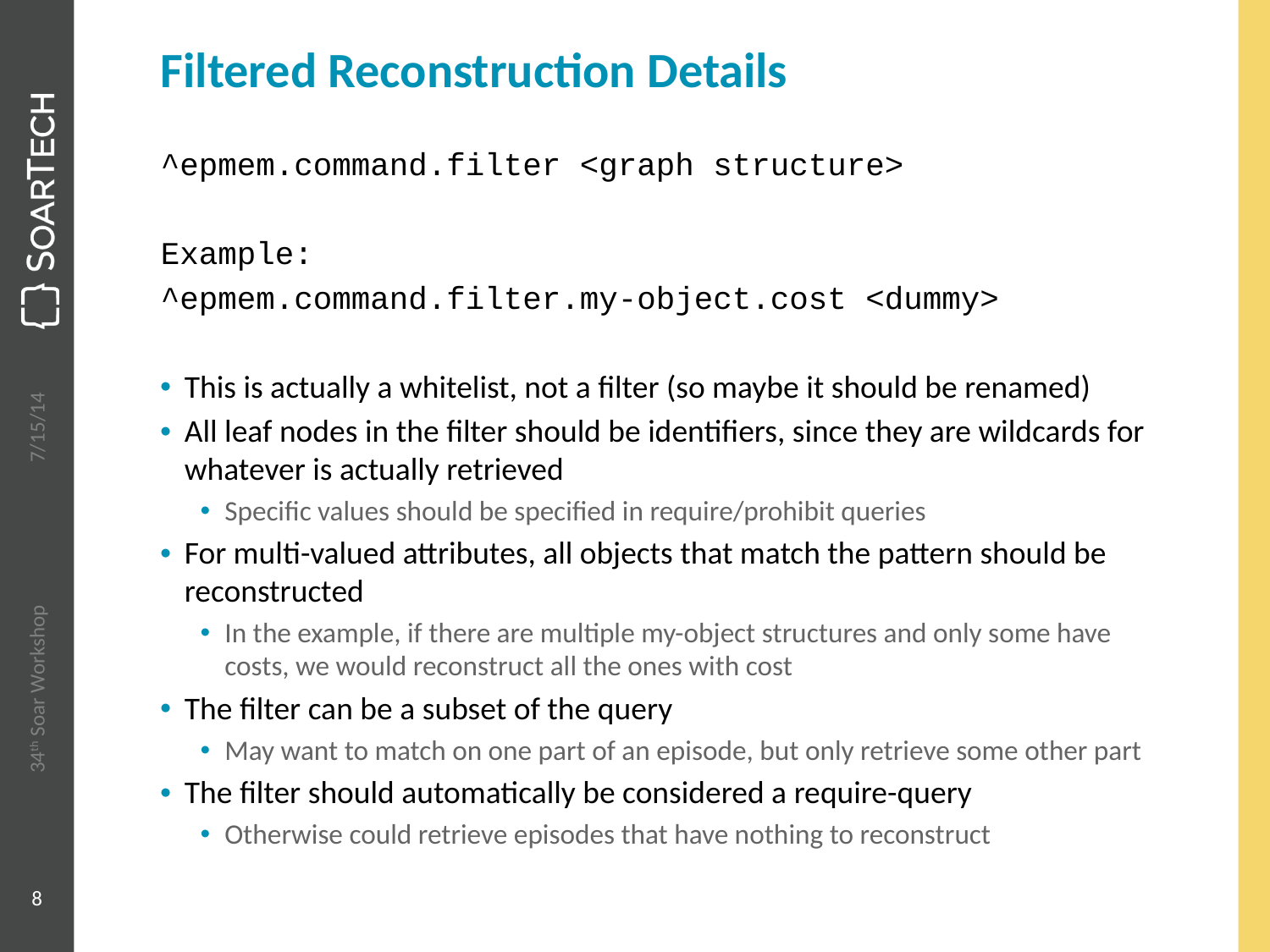

# Filtered Reconstruction Details
^epmem.command.filter <graph structure>

Example:
^epmem.command.filter.my-object.cost <dummy>

This is actually a whitelist, not a filter (so maybe it should be renamed)
All leaf nodes in the filter should be identifiers, since they are wildcards for whatever is actually retrieved
Specific values should be specified in require/prohibit queries
For multi-valued attributes, all objects that match the pattern should be reconstructed
In the example, if there are multiple my-object structures and only some have costs, we would reconstruct all the ones with cost
The filter can be a subset of the query
May want to match on one part of an episode, but only retrieve some other part
The filter should automatically be considered a require-query
Otherwise could retrieve episodes that have nothing to reconstruct
7/15/14
34th Soar Workshop
8